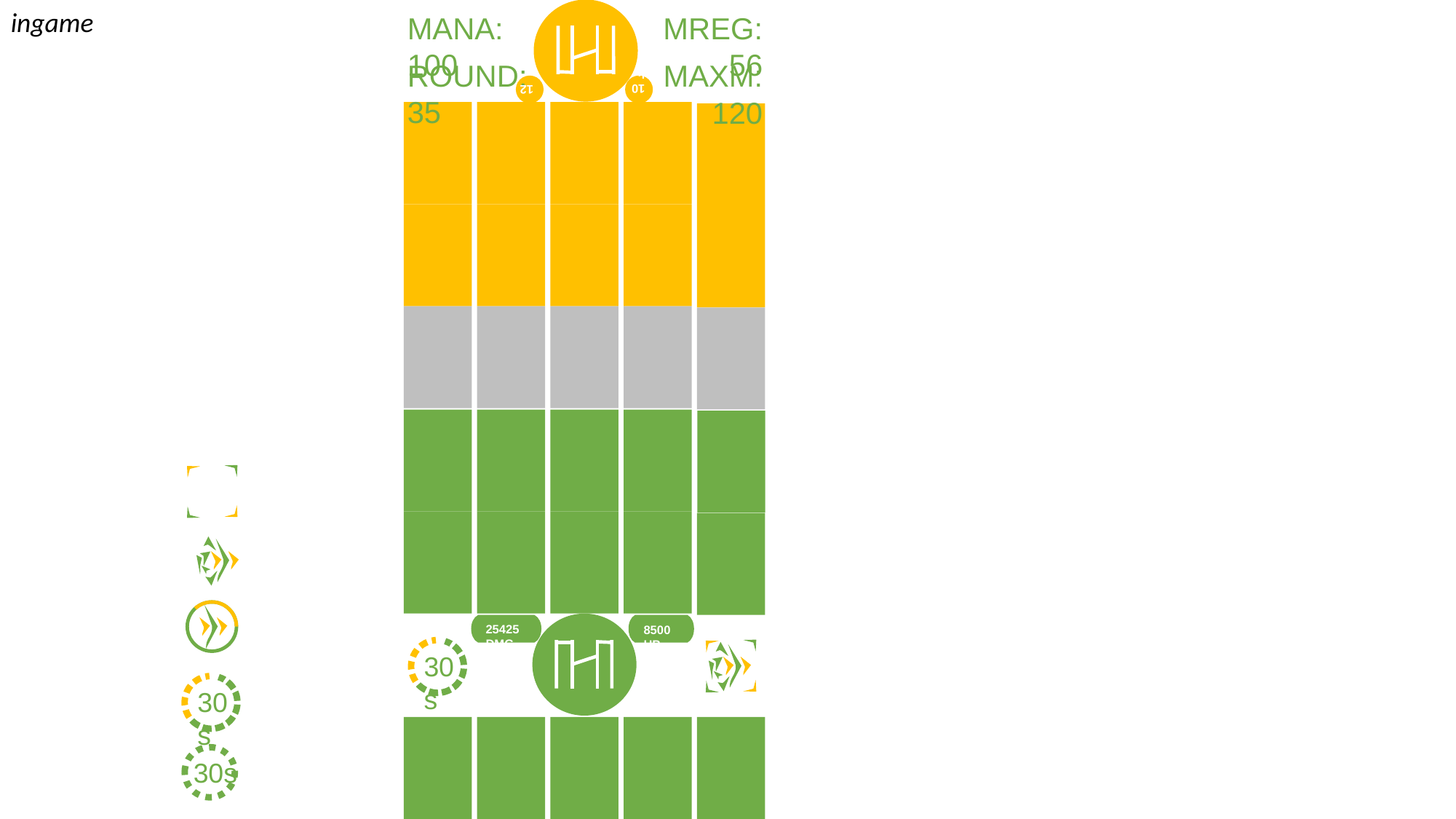

ingame

MANA: 100
MREG: 56
ROUND: 35
MAXM: 120

12
10k

25425 DMG
8500 HP

30s

30s

30s